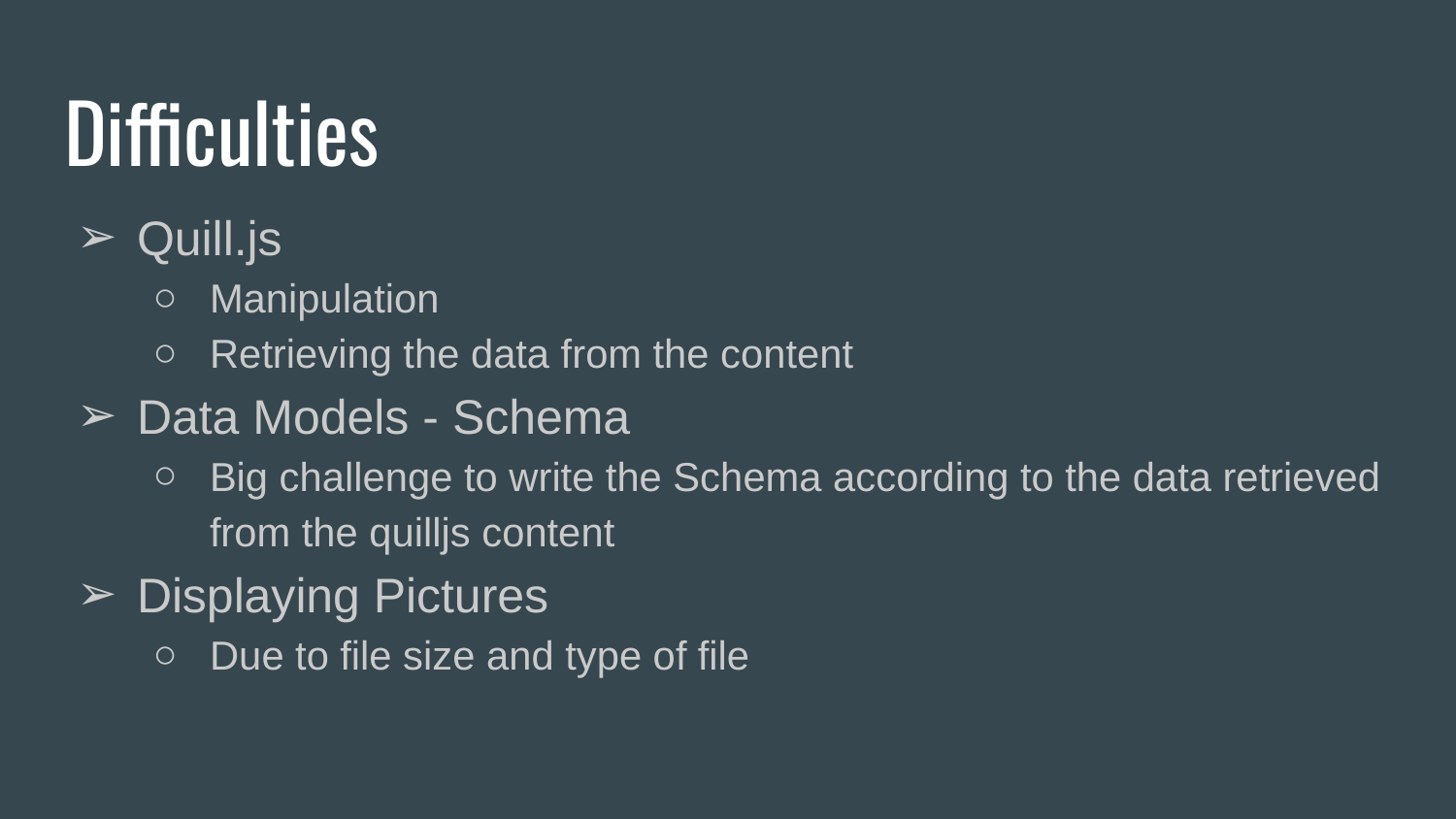

# Difficulties
Quill.js
Manipulation
Retrieving the data from the content
Data Models - Schema
Big challenge to write the Schema according to the data retrieved from the quilljs content
Displaying Pictures
Due to file size and type of file